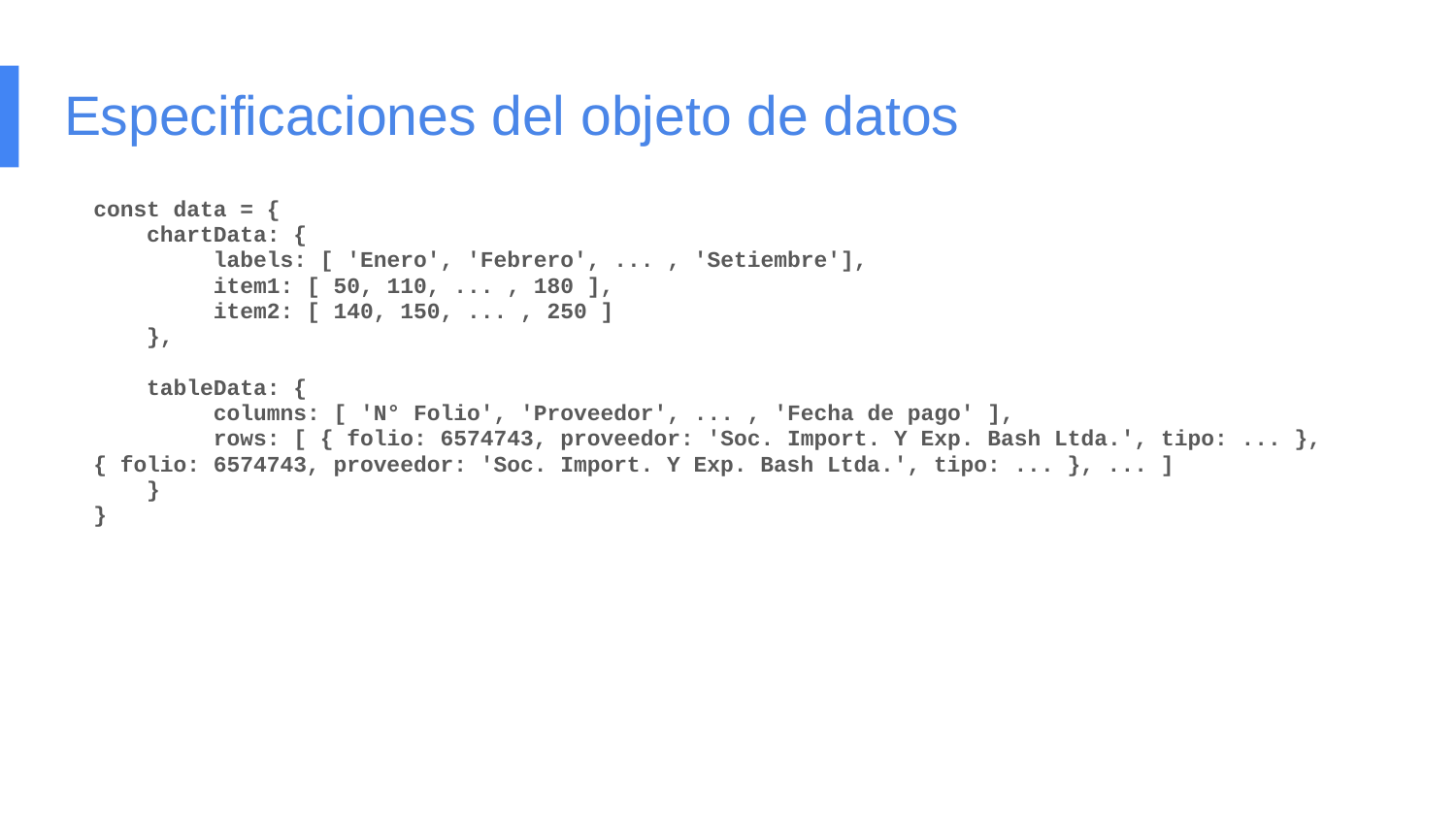

# Especificaciones del objeto de datos
const data = {
    chartData: {
         labels: [ 'Enero', 'Febrero', ... , 'Setiembre'],
         item1: [ 50, 110, ... , 180 ],
         item2: [ 140, 150, ... , 250 ]
    },

    tableData: {
         columns: [ 'N° Folio', 'Proveedor', ... , 'Fecha de pago' ],
         rows: [ { folio: 6574743, proveedor: 'Soc. Import. Y Exp. Bash Ltda.', tipo: ... }, { folio: 6574743, proveedor: 'Soc. Import. Y Exp. Bash Ltda.', tipo: ... }, ... ]
    }
}